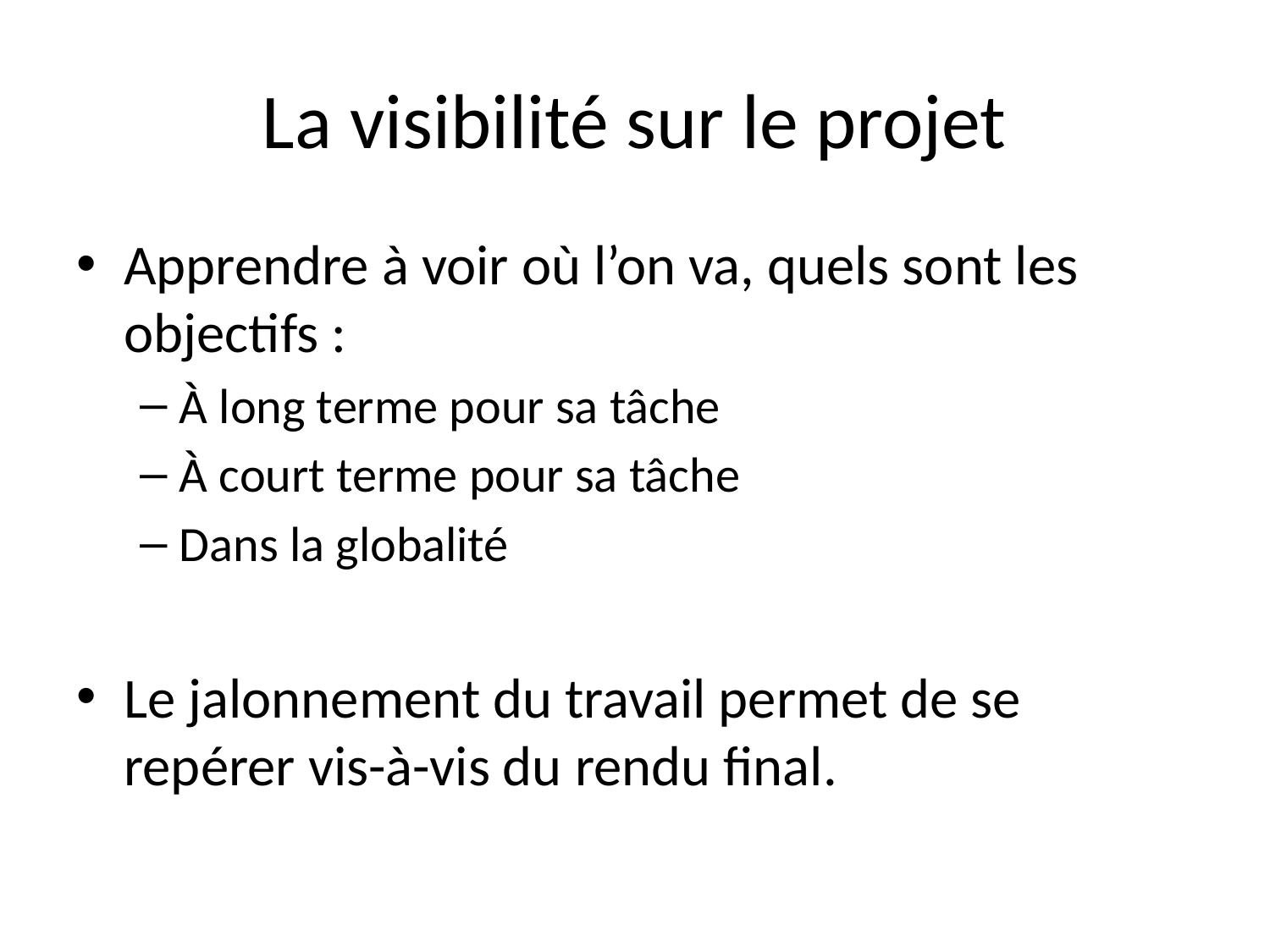

# La visibilité sur le projet
Apprendre à voir où l’on va, quels sont les objectifs :
À long terme pour sa tâche
À court terme pour sa tâche
Dans la globalité

Le jalonnement du travail permet de se repérer vis-à-vis du rendu final.